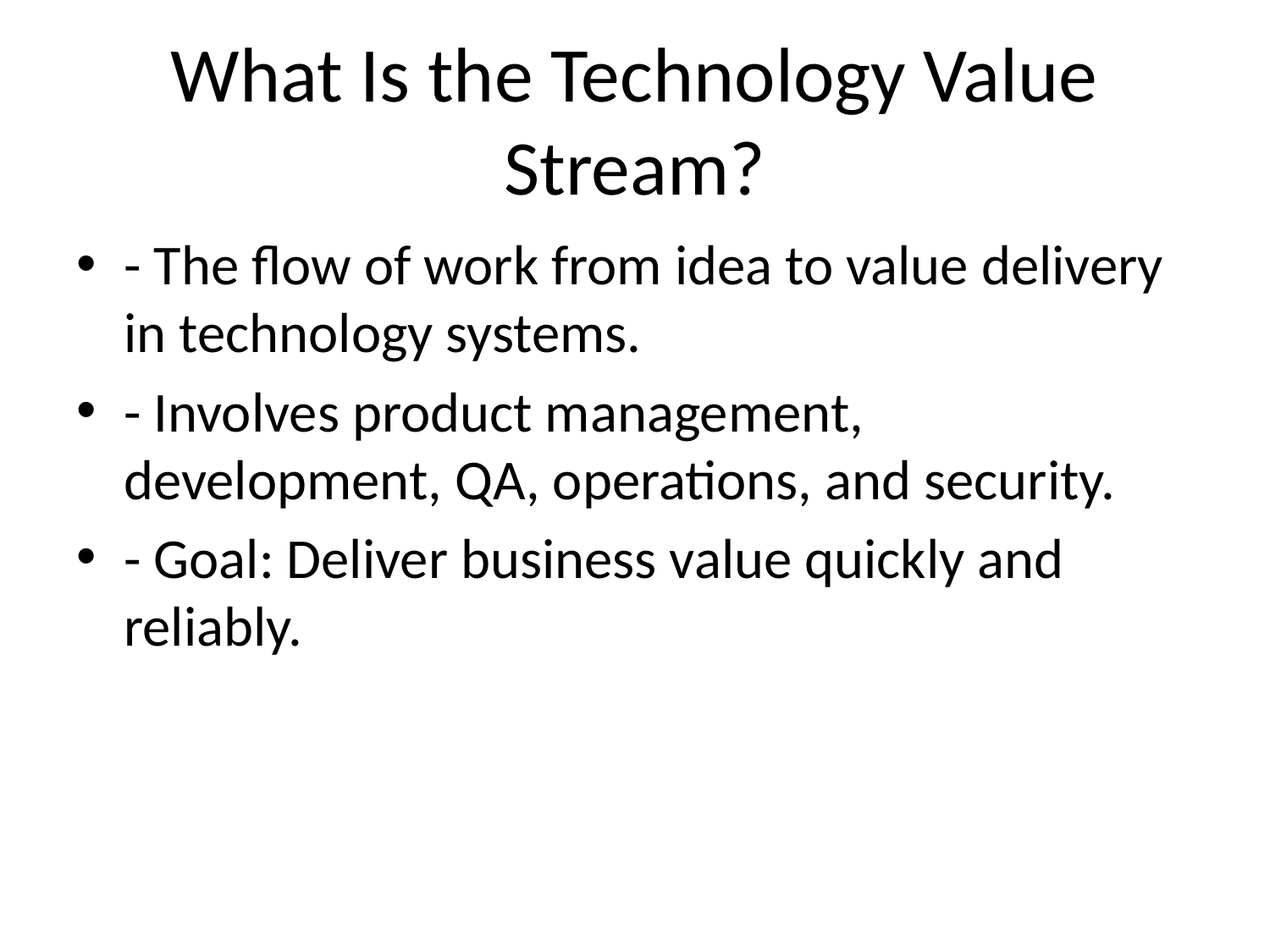

# What Is the Technology Value Stream?
- The flow of work from idea to value delivery in technology systems.
- Involves product management, development, QA, operations, and security.
- Goal: Deliver business value quickly and reliably.